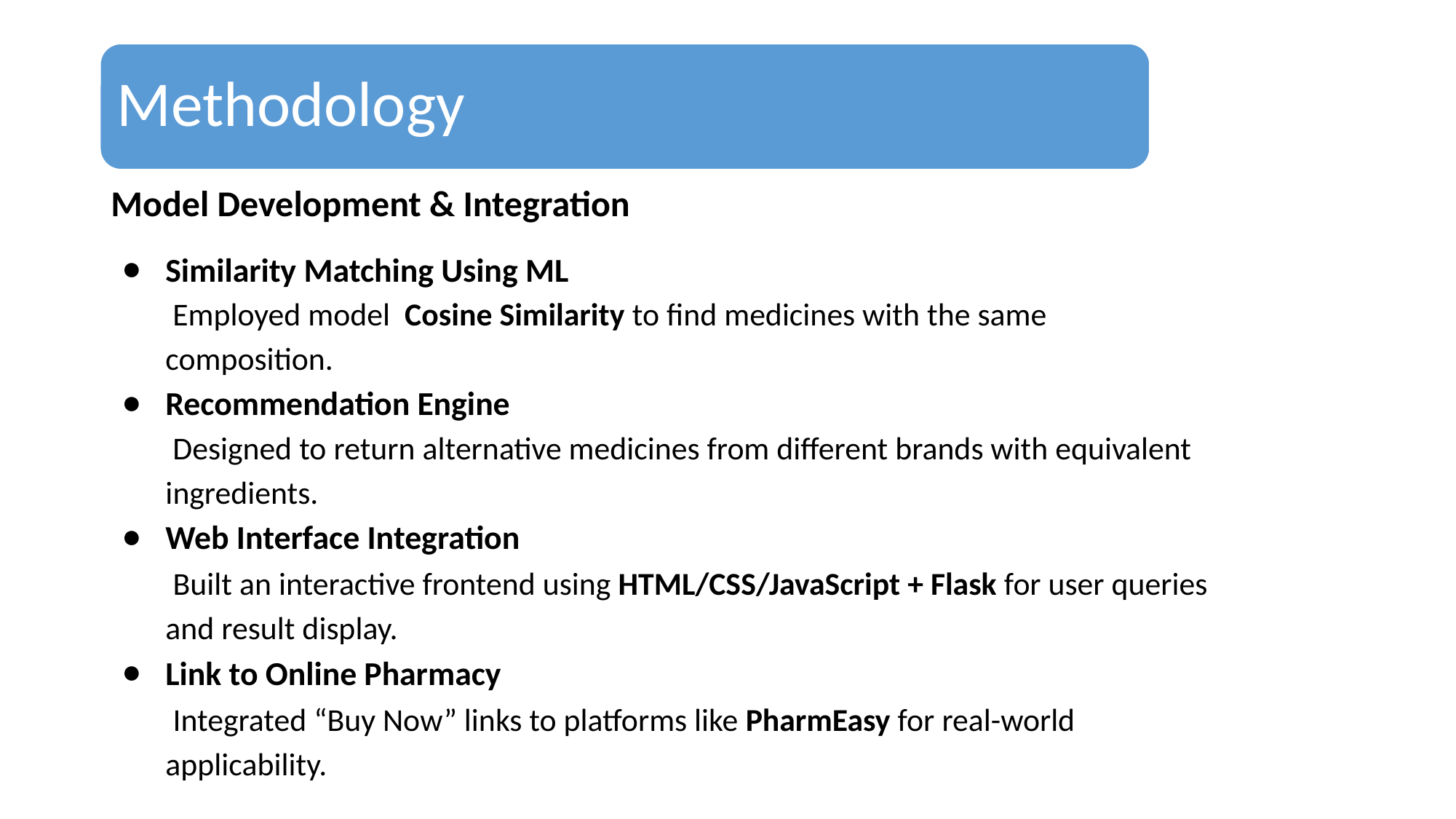

Methodology
Model Development & Integration
Similarity Matching Using ML
 Employed model  Cosine Similarity to find medicines with the same composition.
Recommendation Engine
 Designed to return alternative medicines from different brands with equivalent ingredients.
Web Interface Integration
 Built an interactive frontend using HTML/CSS/JavaScript + Flask for user queries and result display.
Link to Online Pharmacy
 Integrated “Buy Now” links to platforms like PharmEasy for real-world applicability.